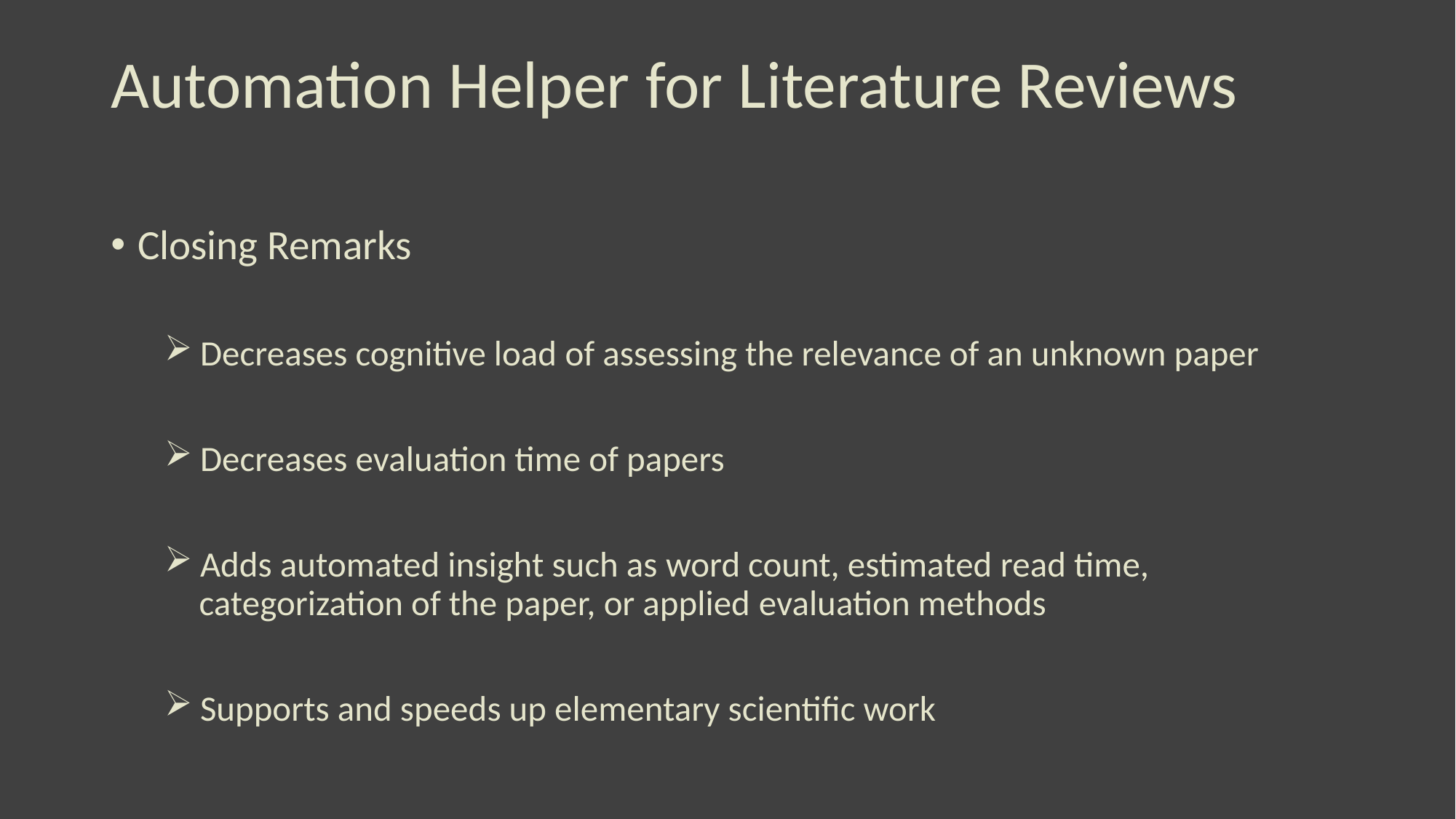

# Automation Helper for Literature Reviews

Closing Remarks

 Decreases cognitive load of assessing the relevance of an unknown paper

 Decreases evaluation time of papers

 Adds automated insight such as word count, estimated read time,
 categorization of the paper, or applied evaluation methods

 Supports and speeds up elementary scientific work